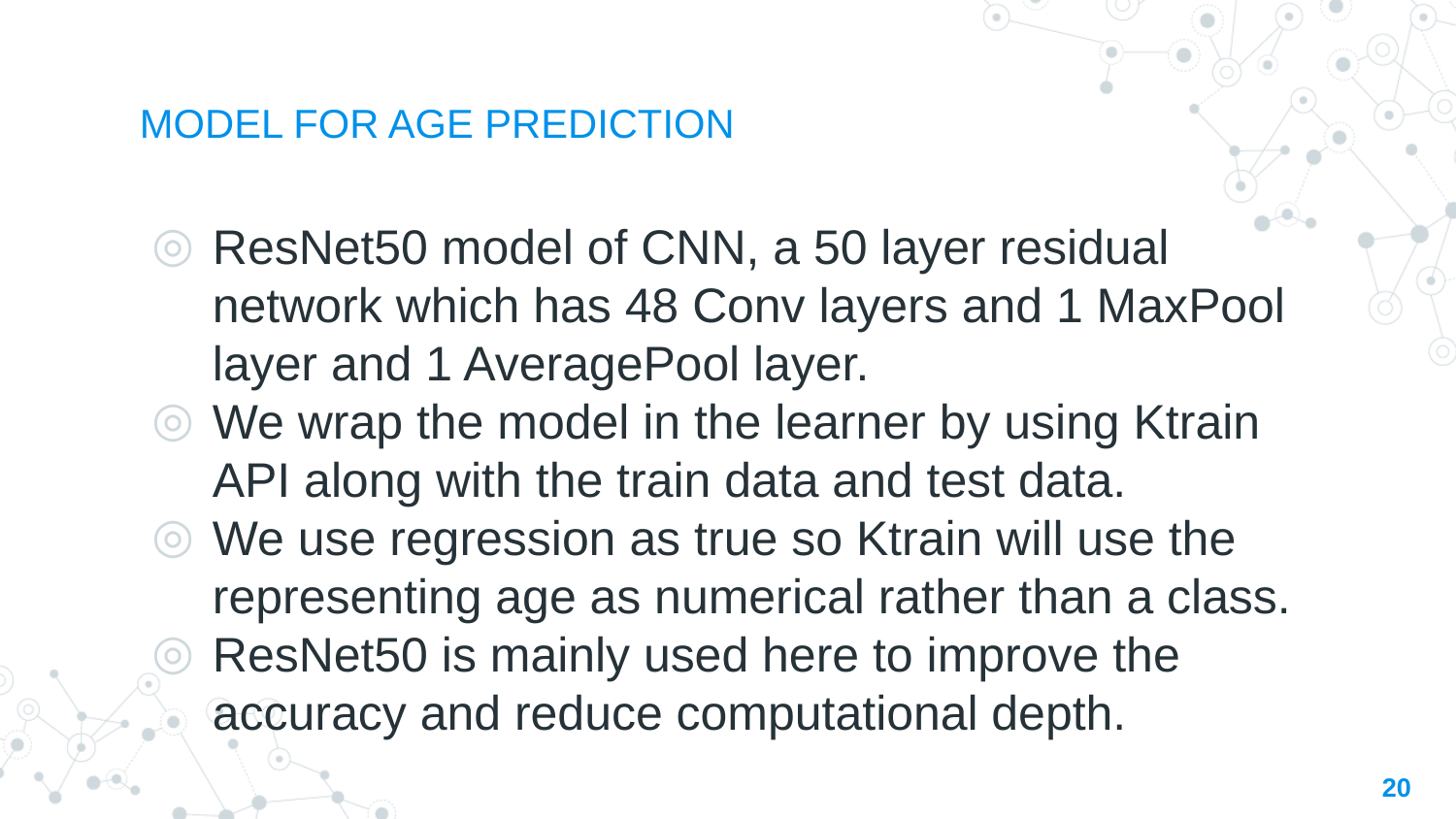

# MODEL FOR AGE PREDICTION
ResNet50 model of CNN, a 50 layer residual network which has 48 Conv layers and 1 MaxPool layer and 1 AveragePool layer.
We wrap the model in the learner by using Ktrain API along with the train data and test data.
We use regression as true so Ktrain will use the representing age as numerical rather than a class.
ResNet50 is mainly used here to improve the accuracy and reduce computational depth.

20